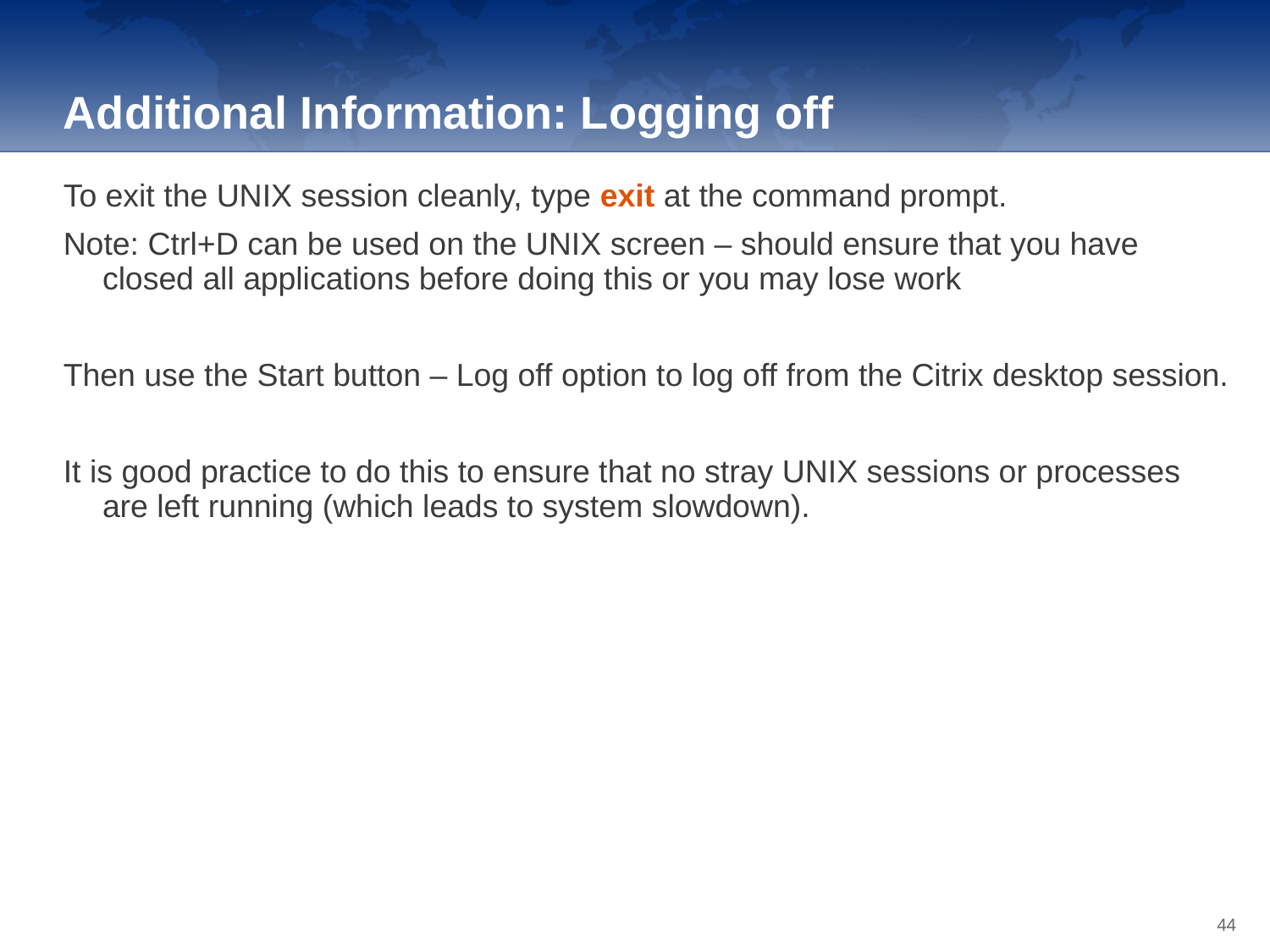

Additional Information: Logging off
To exit the UNIX session cleanly, type exit at the command prompt.
Note: Ctrl+D can be used on the UNIX screen – should ensure that you have closed all applications before doing this or you may lose work

Then use the Start button – Log off option to log off from the Citrix desktop session.

It is good practice to do this to ensure that no stray UNIX sessions or processes are left running (which leads to system slowdown).
44